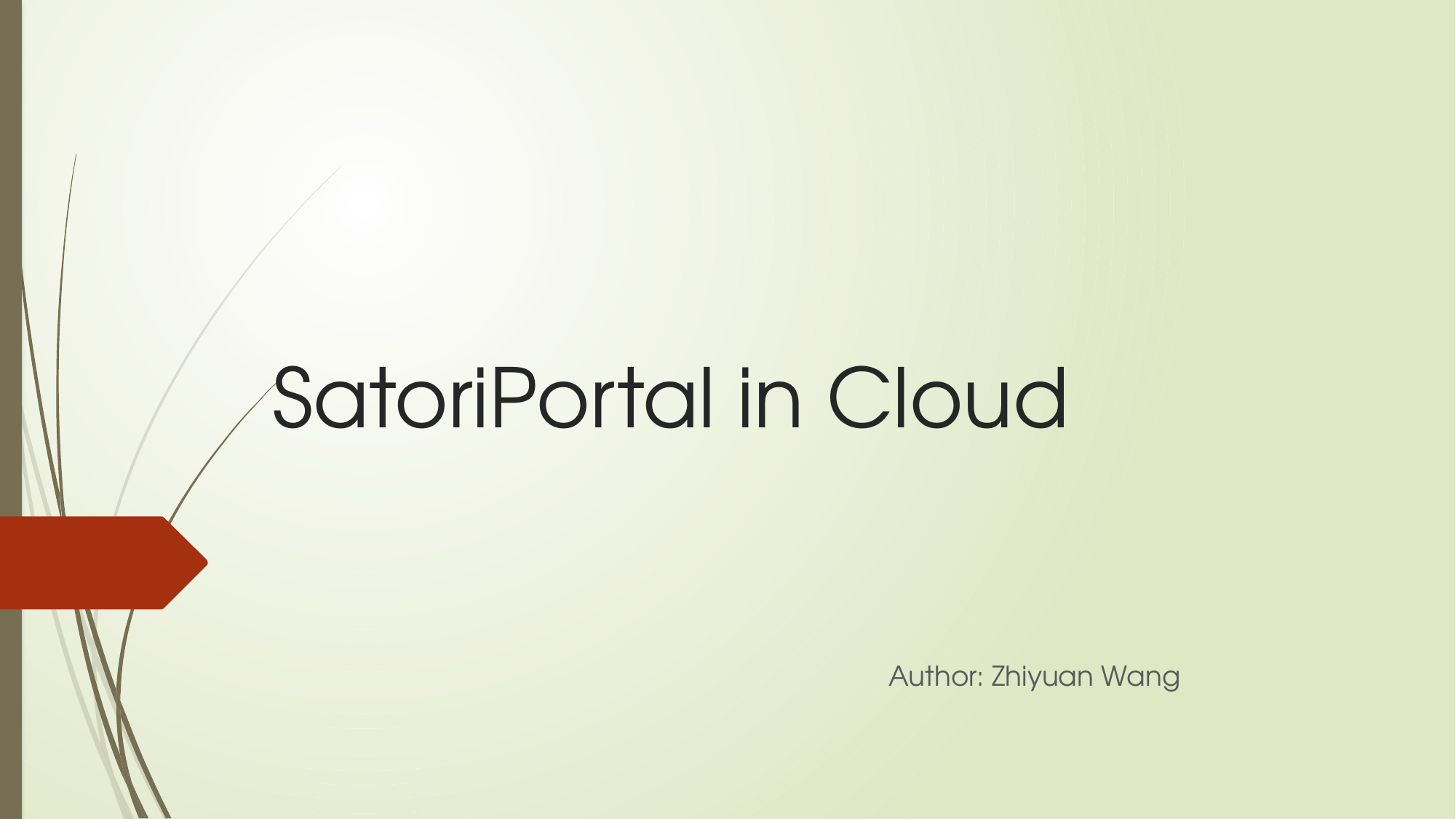

# SatoriPortal in Cloud
Author: Zhiyuan Wang